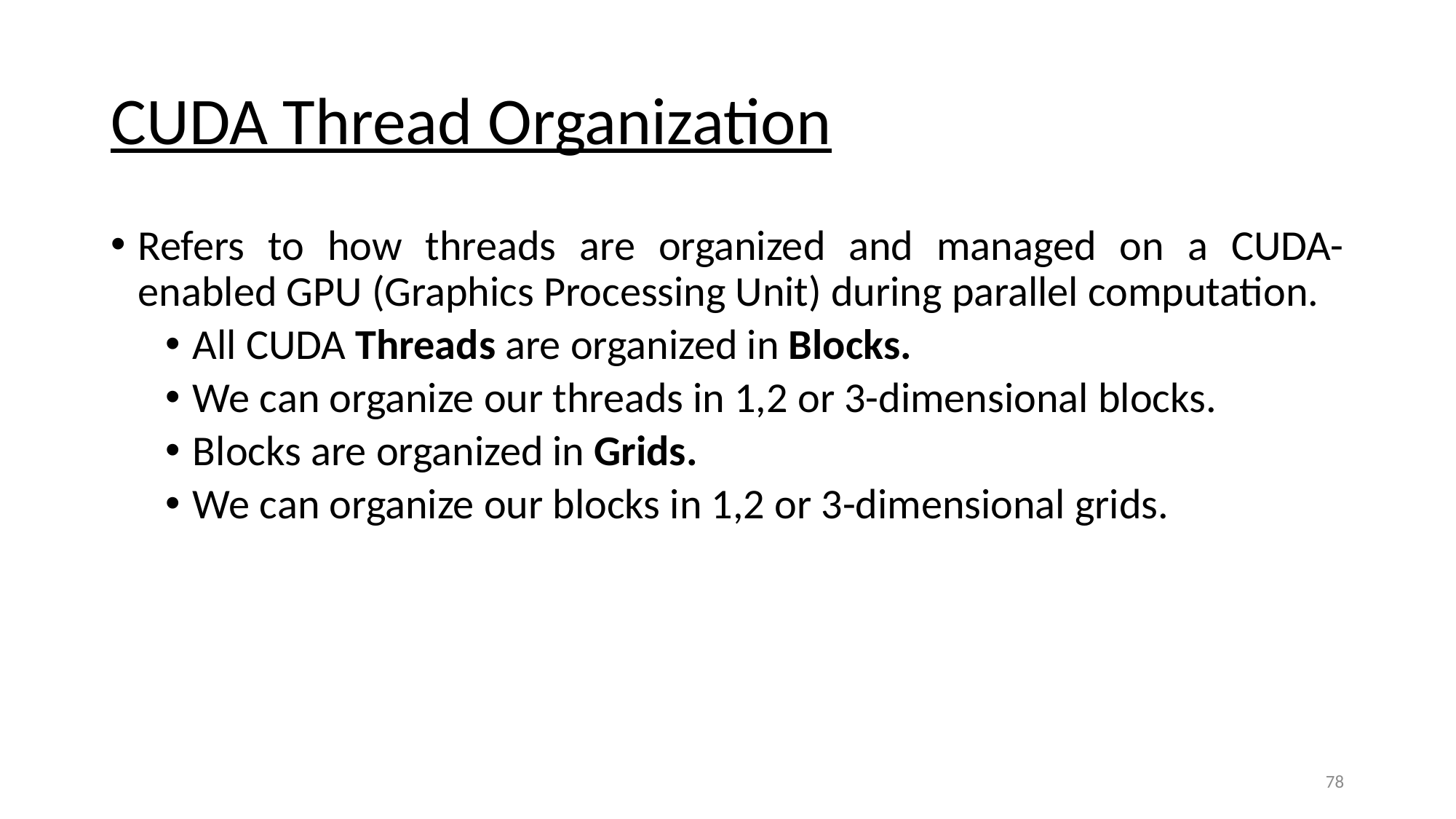

# CUDA Thread Organization
Refers to how threads are organized and managed on a CUDA-enabled GPU (Graphics Processing Unit) during parallel computation.
All CUDA Threads are organized in Blocks.
We can organize our threads in 1,2 or 3-dimensional blocks.
Blocks are organized in Grids.
We can organize our blocks in 1,2 or 3-dimensional grids.
78